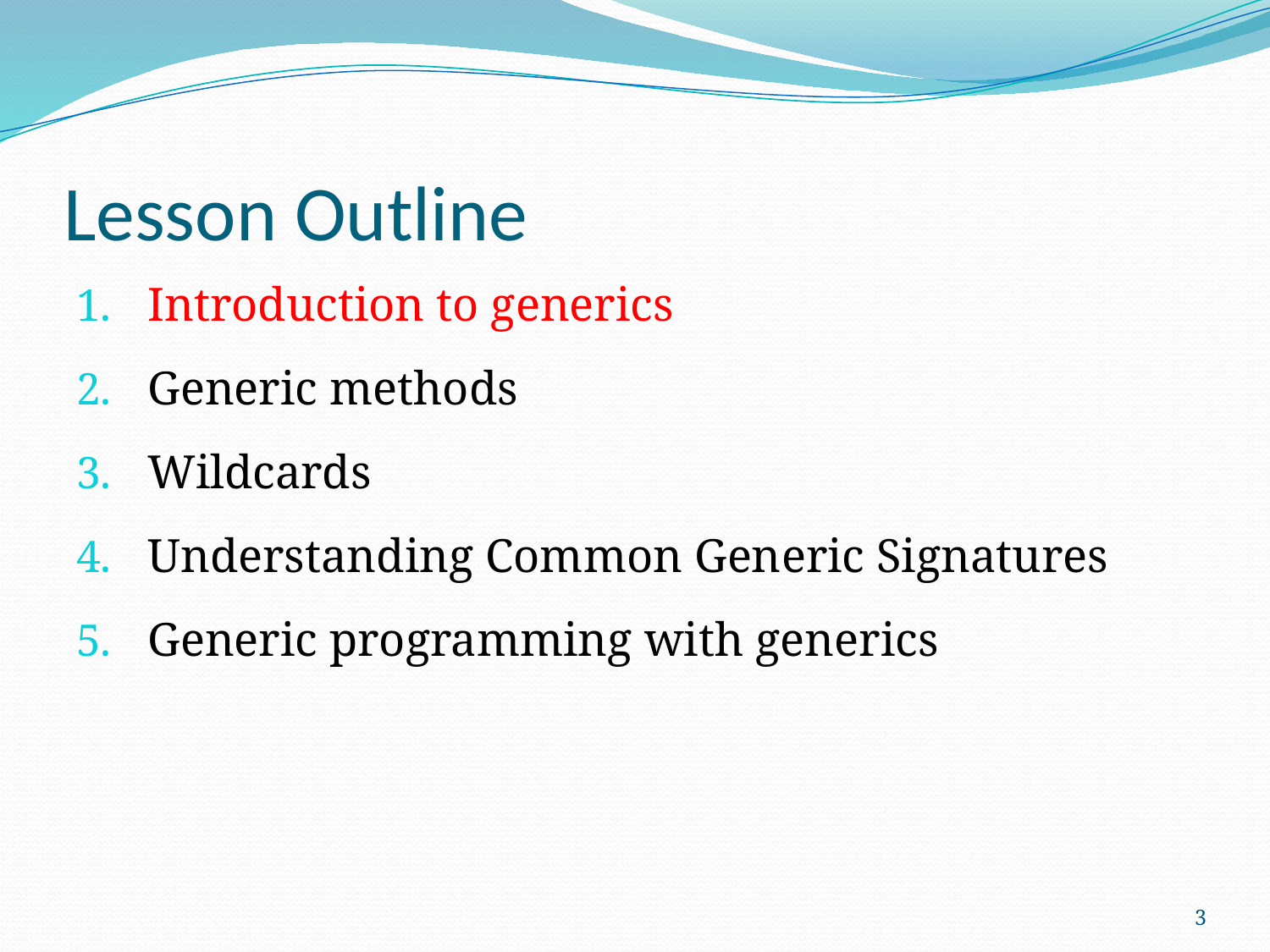

# Lesson Outline
Introduction to generics

Generic methods

Wildcards

Understanding Common Generic Signatures

Generic programming with generics

3